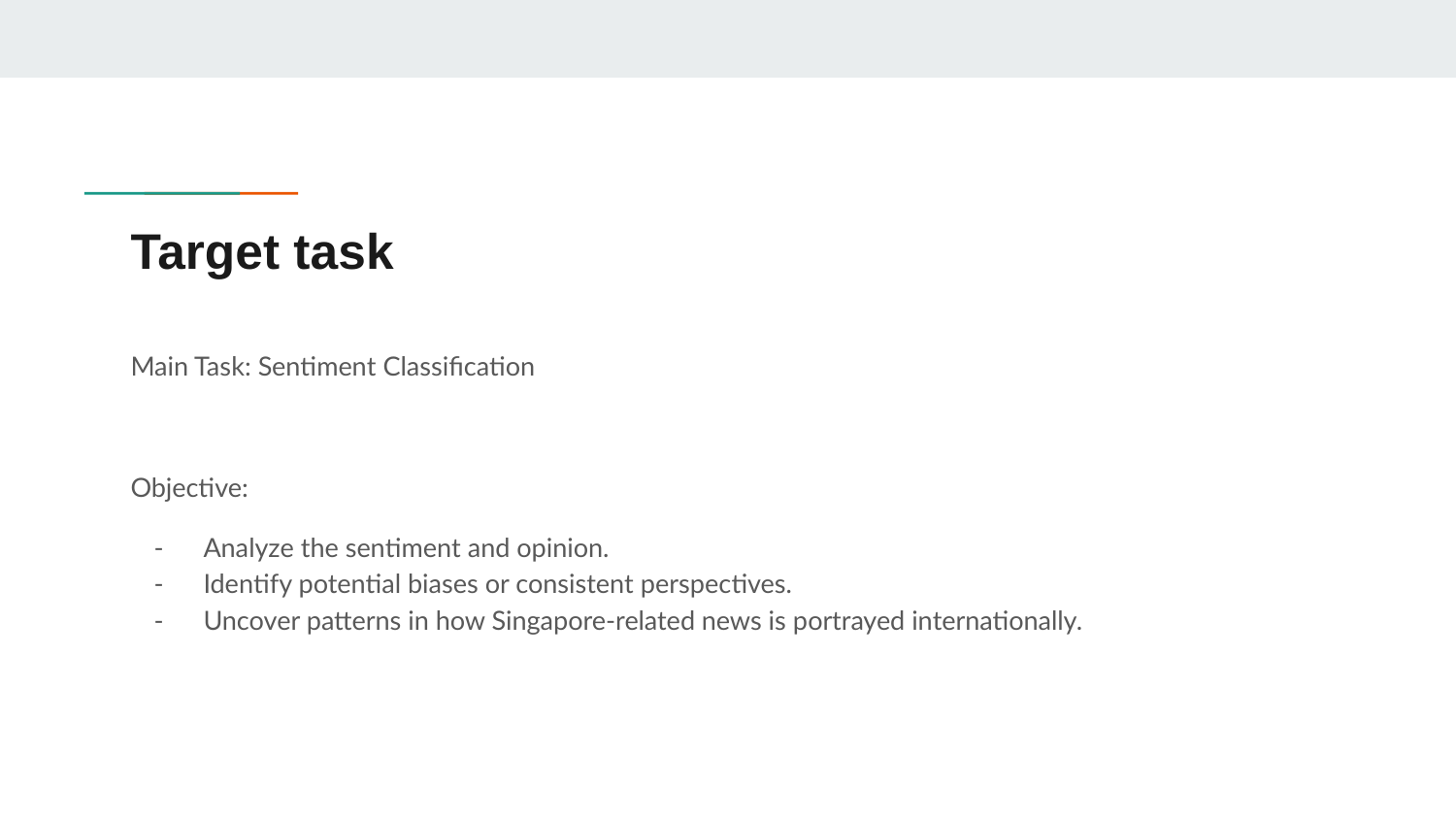

# Target task

Main Task: Sentiment Classification

Objective:
Analyze the sentiment and opinion.
Identify potential biases or consistent perspectives.
Uncover patterns in how Singapore-related news is portrayed internationally.